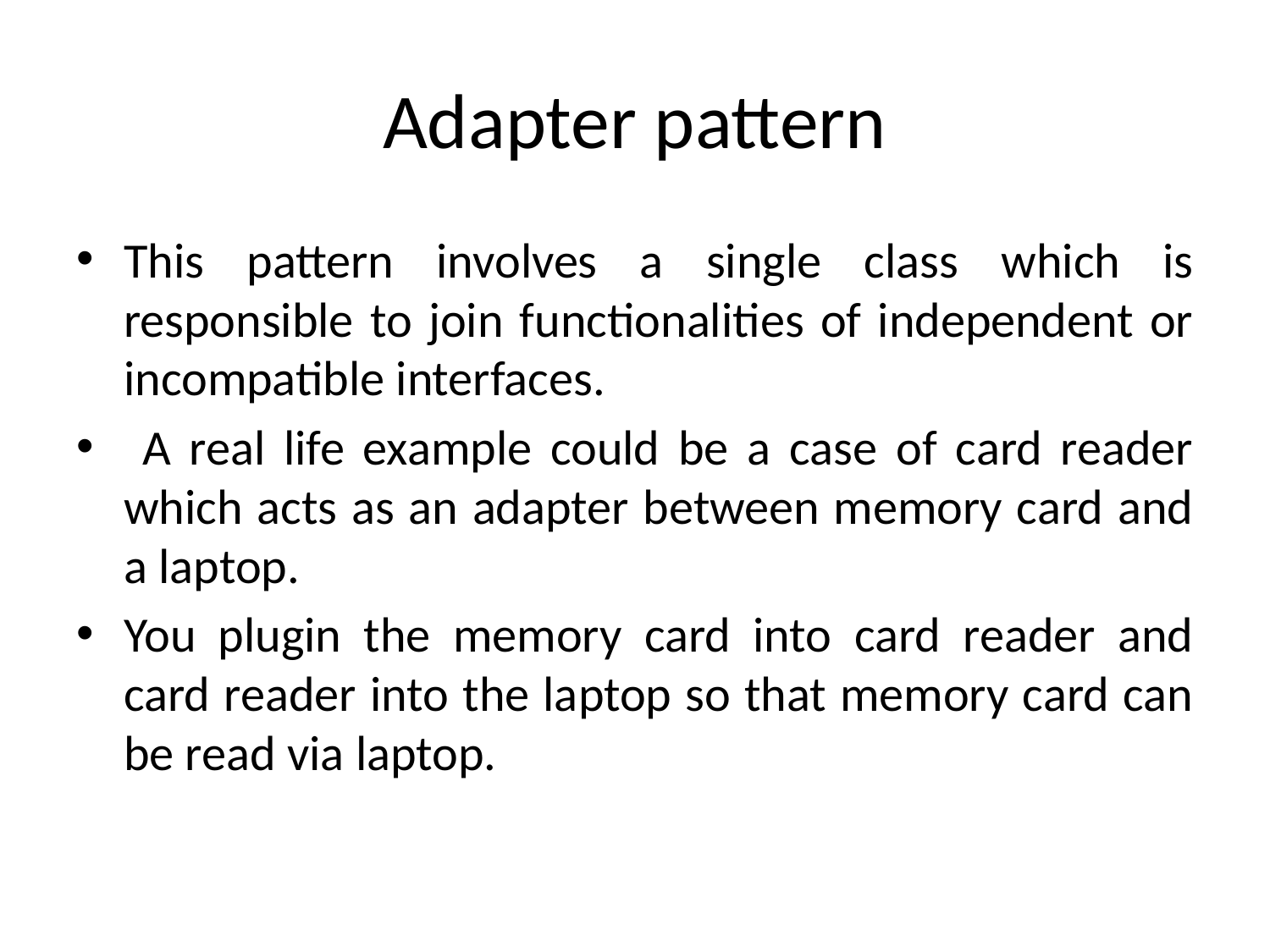

# Adapter pattern
This pattern involves a single class which is responsible to join functionalities of independent or incompatible interfaces.
 A real life example could be a case of card reader which acts as an adapter between memory card and a laptop.
You plugin the memory card into card reader and card reader into the laptop so that memory card can be read via laptop.